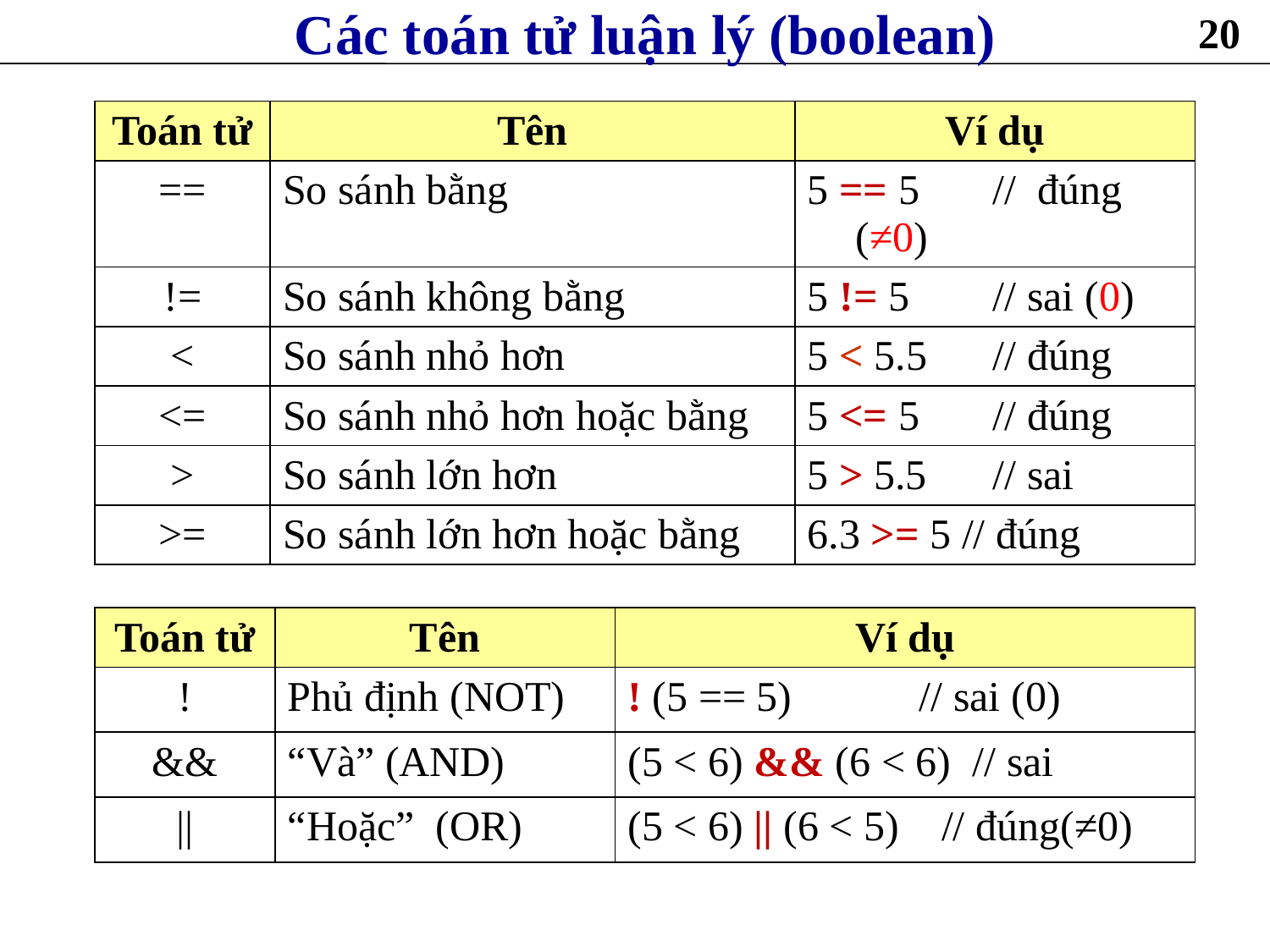

# Các toán tử luận lý (boolean)
20
| Toán tử | Tên | Ví dụ |
| --- | --- | --- |
| == | So sánh bằng | 5 == 5 // đúng (≠0) |
| != | So sánh không bằng | 5 != 5 // sai (0) |
| < | So sánh nhỏ hơn | 5 < 5.5 // đúng |
| <= | So sánh nhỏ hơn hoặc bằng | 5 <= 5 // đúng |
| > | So sánh lớn hơn | 5 > 5.5 // sai |
| >= | So sánh lớn hơn hoặc bằng | 6.3 >= 5 // đúng |
| Toán tử | Tên | Ví dụ |
| --- | --- | --- |
| ! | Phủ định (NOT) | ! (5 == 5) // sai (0) |
| && | “Và” (AND) | (5 < 6) && (6 < 6) // sai |
| || | “Hoặc” (OR) | (5 < 6) || (6 < 5) // đúng(≠0) |